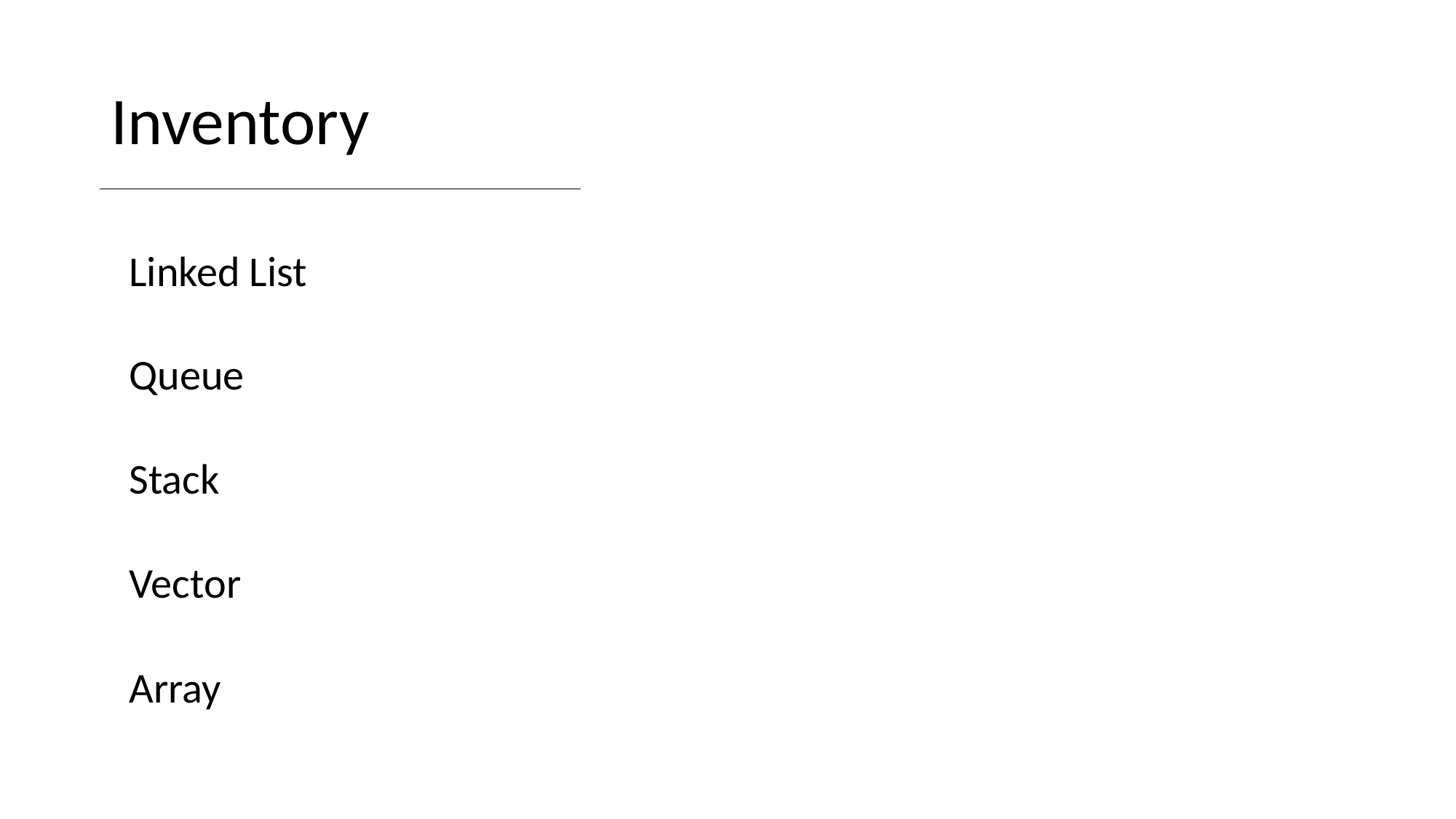

# Inventory
Linked List
Queue
Stack
Vector
Array